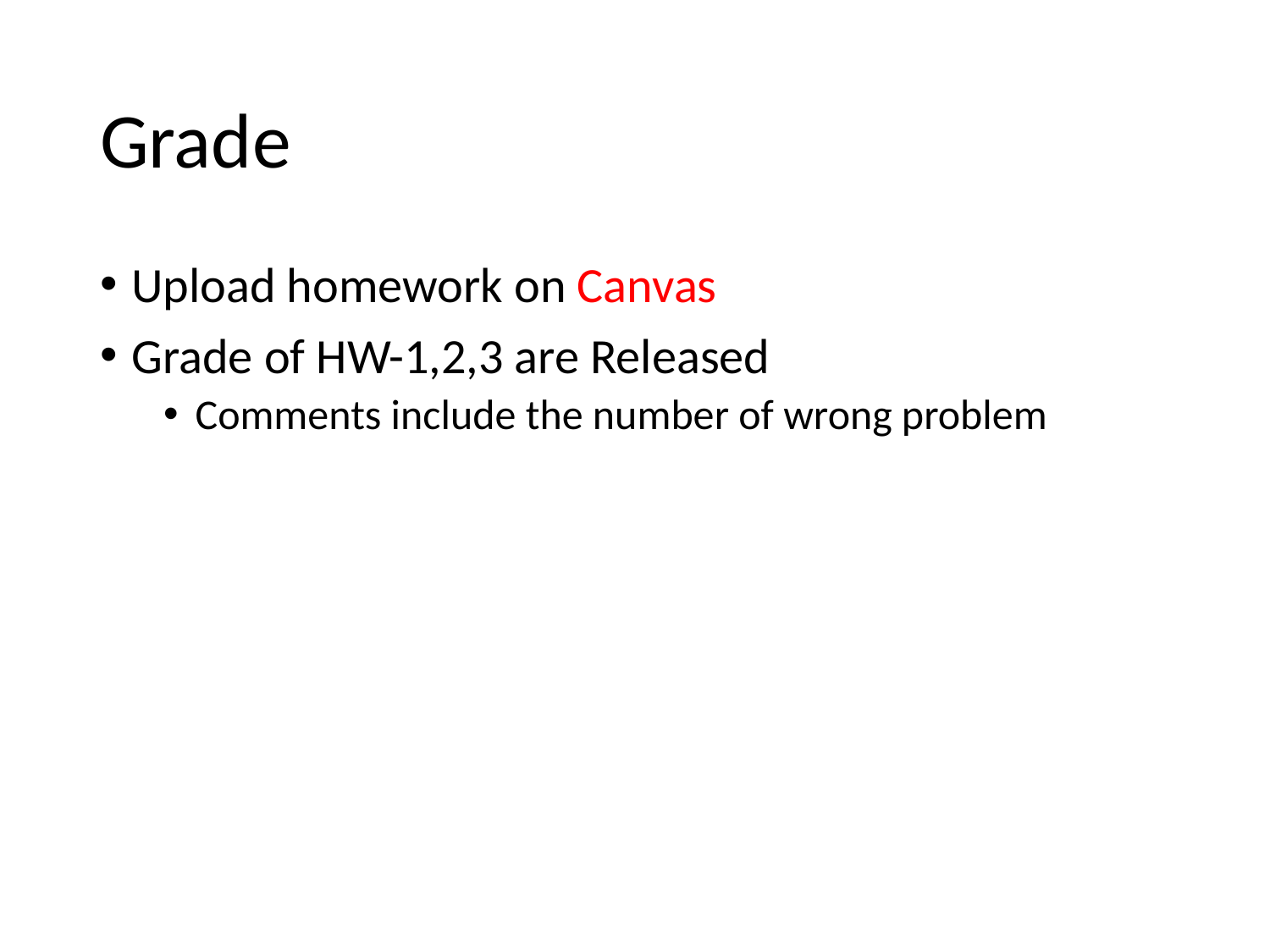

# Grade
Upload homework on Canvas
Grade of HW-1,2,3 are Released
Comments include the number of wrong problem